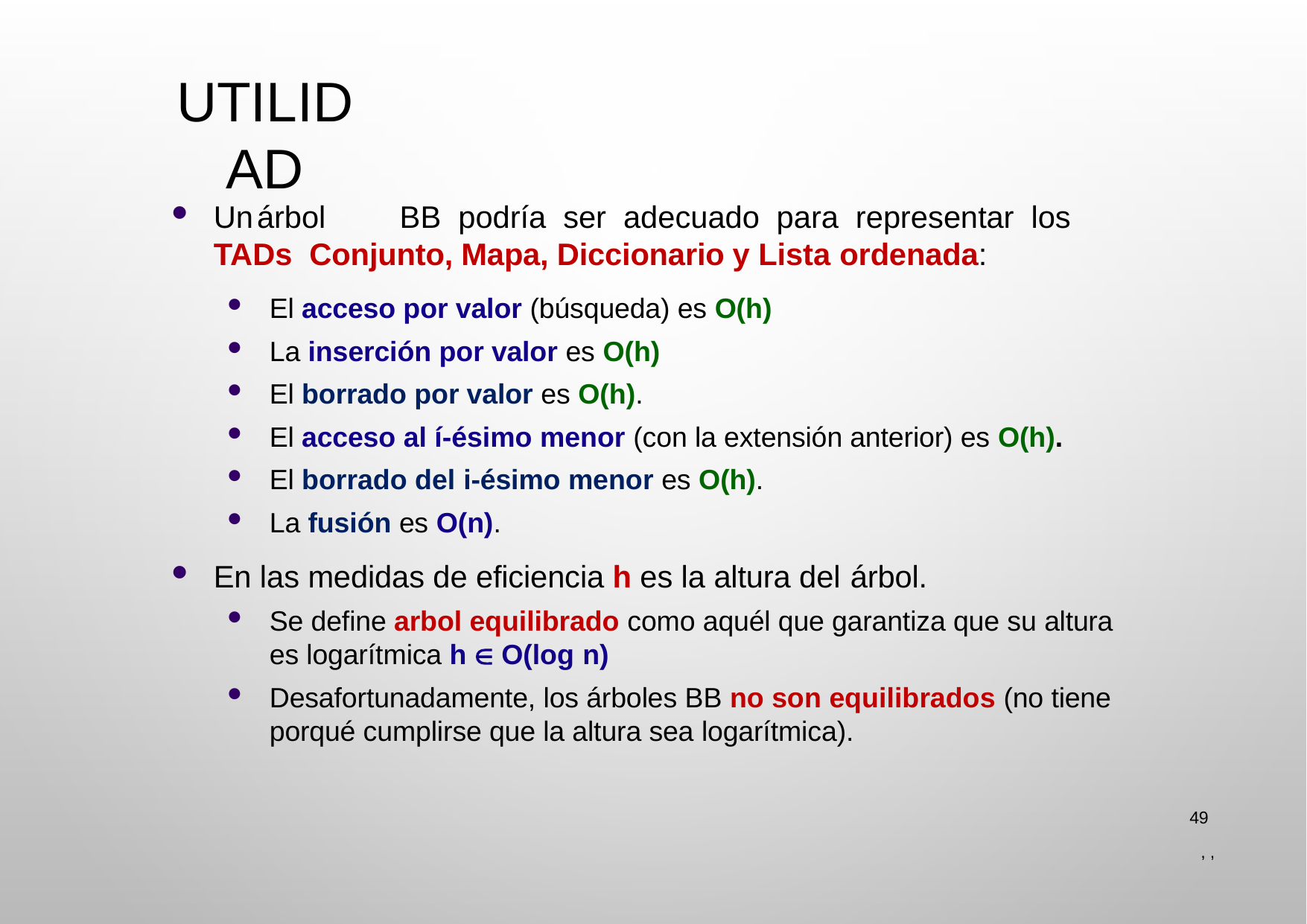

# Utilidad
Un	árbol	BB	podría	ser	adecuado	para	representar	los	TADs  Conjunto, Mapa, Diccionario y Lista ordenada:
El acceso por valor (búsqueda) es O(h)
La inserción por valor es O(h)
El borrado por valor es O(h).
El acceso al í-ésimo menor (con la extensión anterior) es O(h).
El borrado del i-ésimo menor es O(h).
La fusión es O(n).
En las medidas de eficiencia h es la altura del árbol.
Se define arbol equilibrado como aquél que garantiza que su altura  es logarítmica h ∈ O(log n)
Desafortunadamente, los árboles BB no son equilibrados (no tiene  porqué cumplirse que la altura sea logarítmica).
49

 , ,